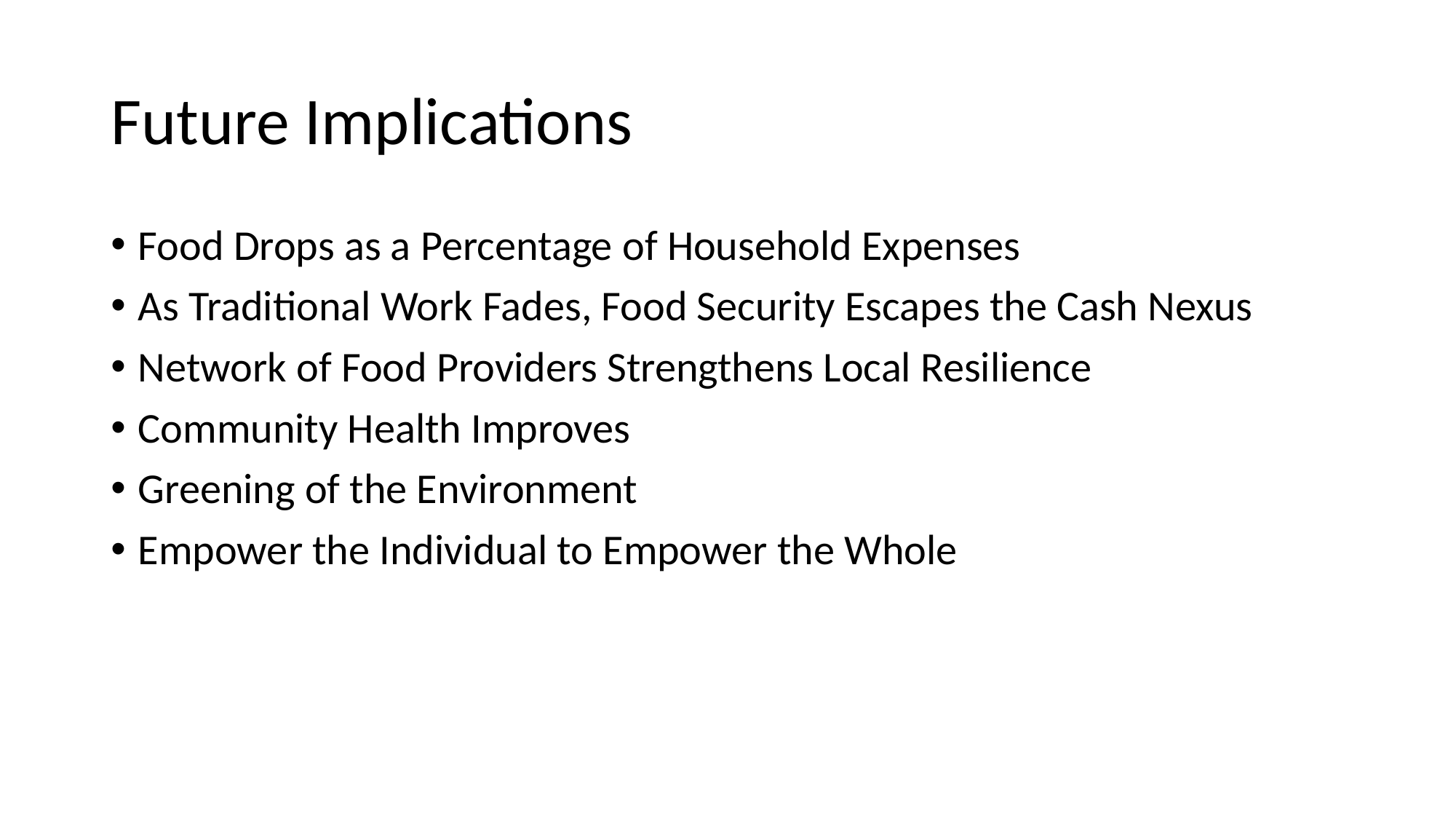

# Future Implications
Food Drops as a Percentage of Household Expenses
As Traditional Work Fades, Food Security Escapes the Cash Nexus
Network of Food Providers Strengthens Local Resilience
Community Health Improves
Greening of the Environment
Empower the Individual to Empower the Whole